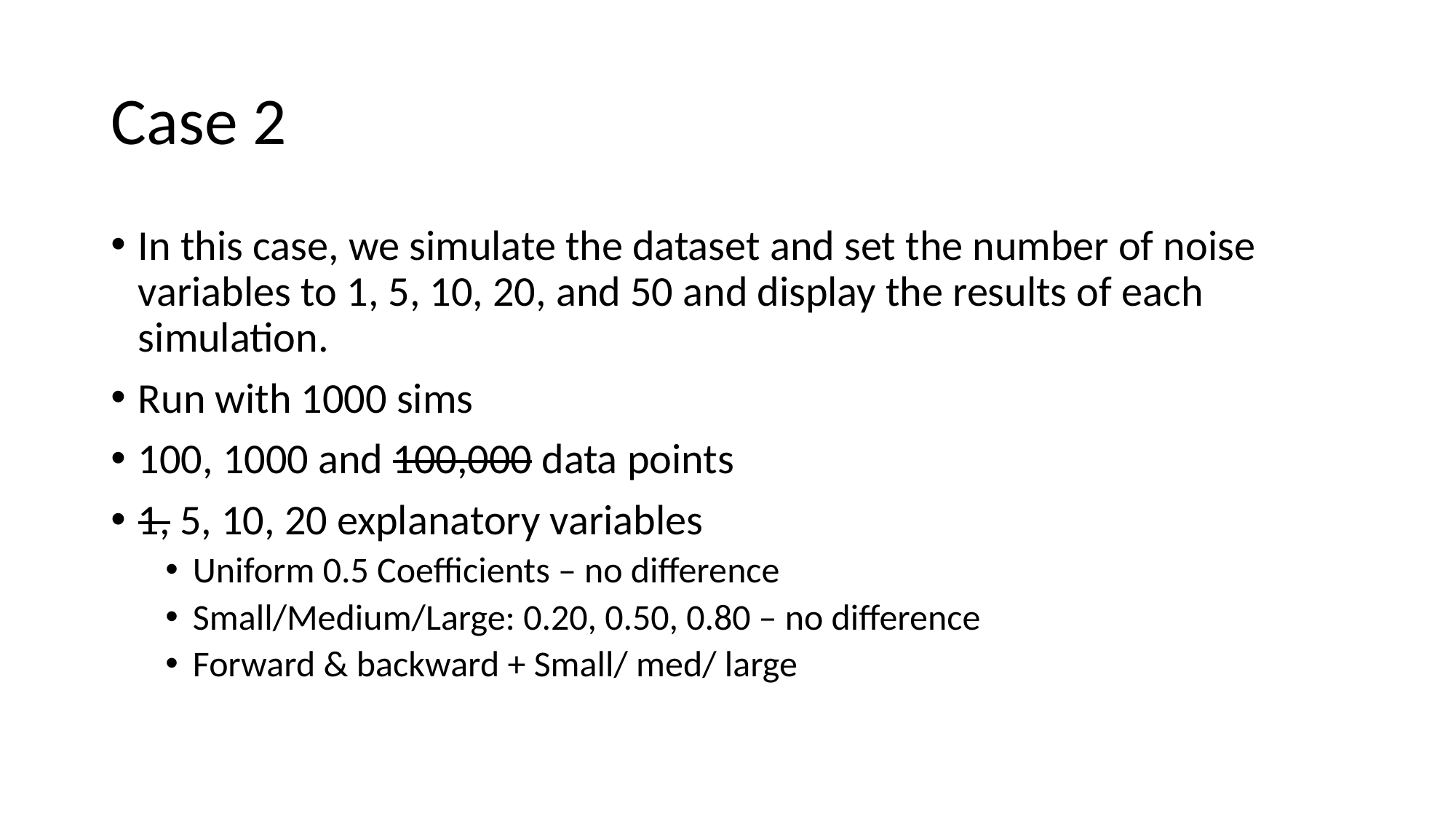

# Case 2
In this case, we simulate the dataset and set the number of noise variables to 1, 5, 10, 20, and 50 and display the results of each simulation.
Run with 1000 sims
100, 1000 and 100,000 data points
1, 5, 10, 20 explanatory variables
Uniform 0.5 Coefficients – no difference
Small/Medium/Large: 0.20, 0.50, 0.80 – no difference
Forward & backward + Small/ med/ large